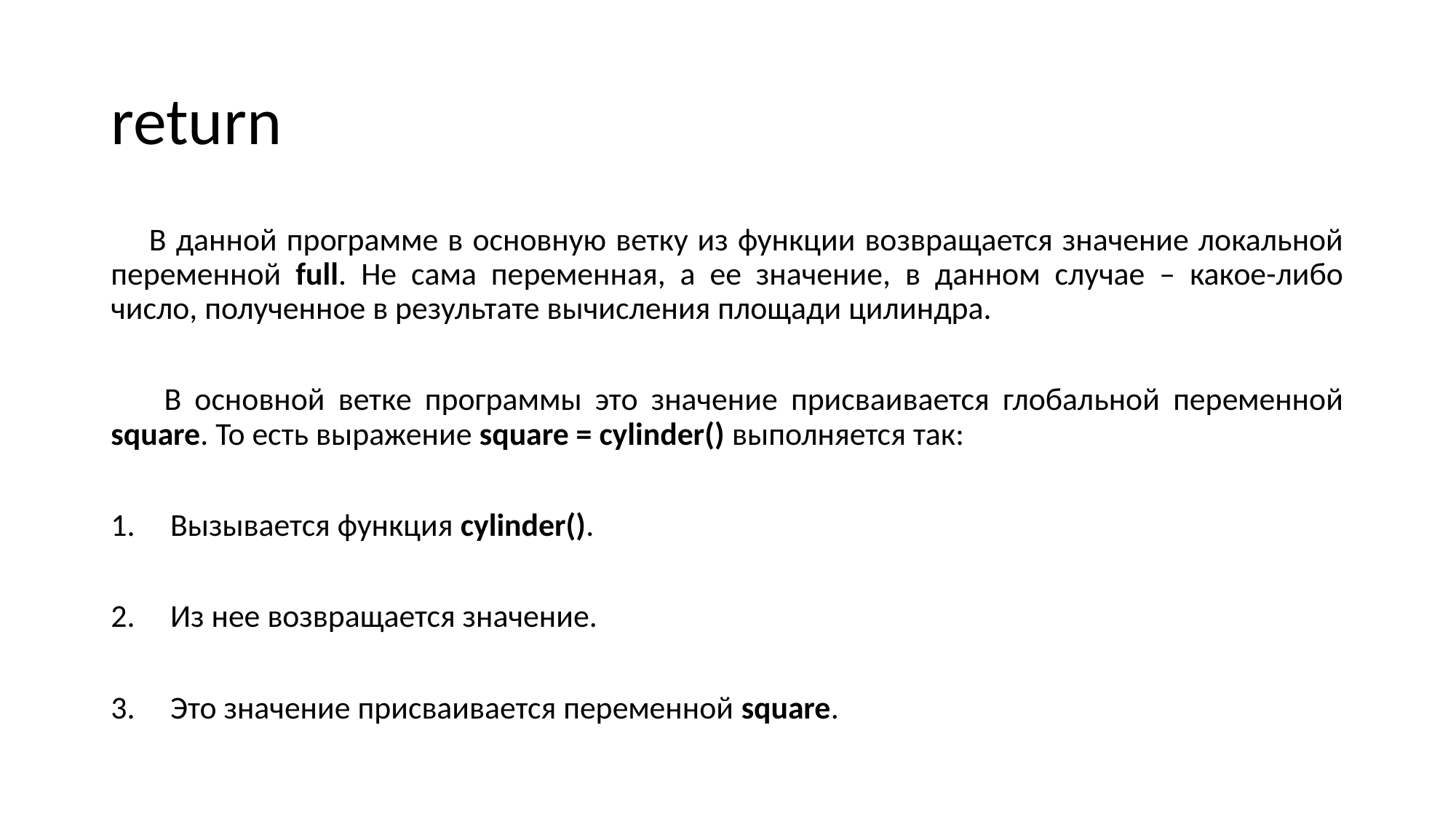

# return
    В данной программе в основную ветку из функции возвращается значение локальной переменной full. Не сама переменная, а ее значение, в данном случае – какое-либо число, полученное в результате вычисления площади цилиндра.

    В основной ветке программы это значение присваивается глобальной переменной square. То есть выражение square = cylinder() выполняется так:

Вызывается функция cylinder().

Из нее возвращается значение.

Это значение присваивается переменной square.